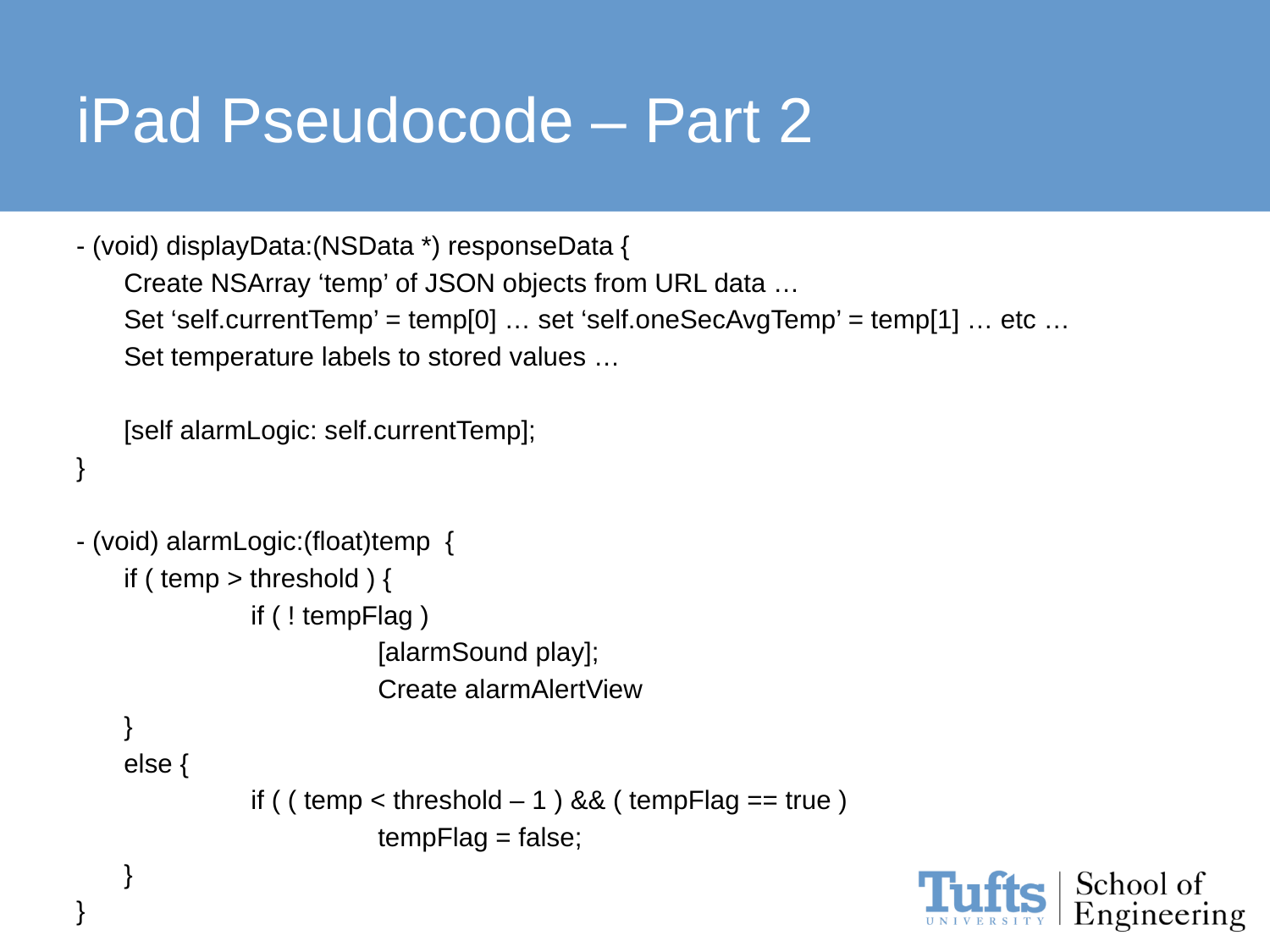

# iPad Pseudocode – Part 2
- (void) displayData:(NSData *) responseData {
	Create NSArray ‘temp’ of JSON objects from URL data …
	Set ‘self.currentTemp’ = temp[0] … set ‘self.oneSecAvgTemp’ = temp[1] … etc …
	Set temperature labels to stored values …

	[self alarmLogic: self.currentTemp];
}

- (void) alarmLogic:(float)temp  {
	if ( temp > threshold ) {
		if ( ! tempFlag )
			[alarmSound play];
			Create alarmAlertView
	}
	else {
		if ( ( temp < threshold – 1 ) && ( tempFlag == true )
			tempFlag = false;
	}
}